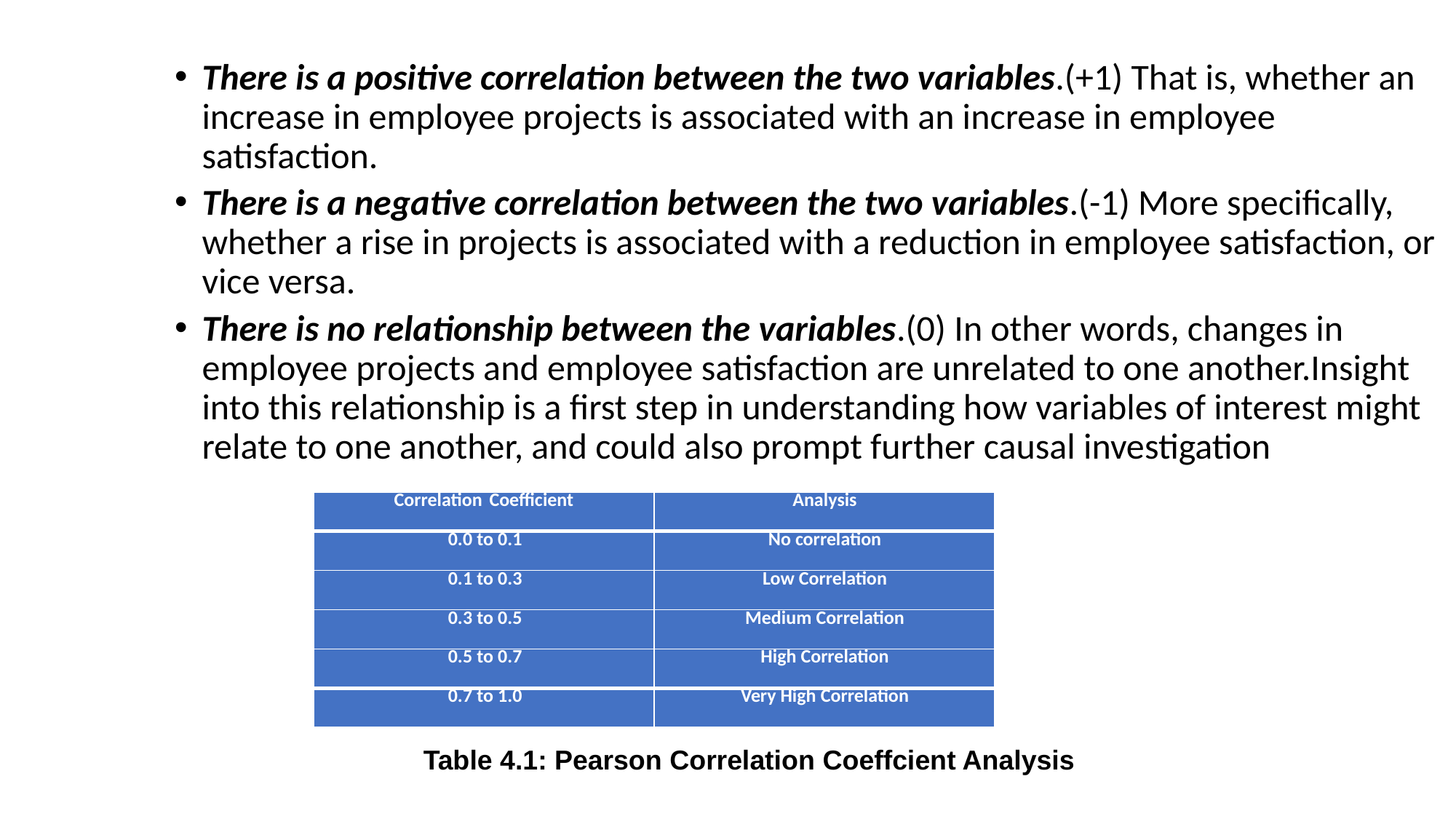

There is a positive correlation between the two variables.(+1) That is, whether an increase in employee projects is associated with an increase in employee satisfaction.
There is a negative correlation between the two variables.(-1) More specifically, whether a rise in projects is associated with a reduction in employee satisfaction, or vice versa.
There is no relationship between the variables.(0) In other words, changes in employee projects and employee satisfaction are unrelated to one another.Insight into this relationship is a first step in understanding how variables of interest might relate to one another, and could also prompt further causal investigation
| Correlation Coefficient | Analysis |
| --- | --- |
| 0.0 to 0.1 | No correlation |
| 0.1 to 0.3 | Low Correlation |
| 0.3 to 0.5 | Medium Correlation |
| 0.5 to 0.7 | High Correlation |
| 0.7 to 1.0 | Very High Correlation |
Table 4.1: Pearson Correlation Coeffcient Analysis